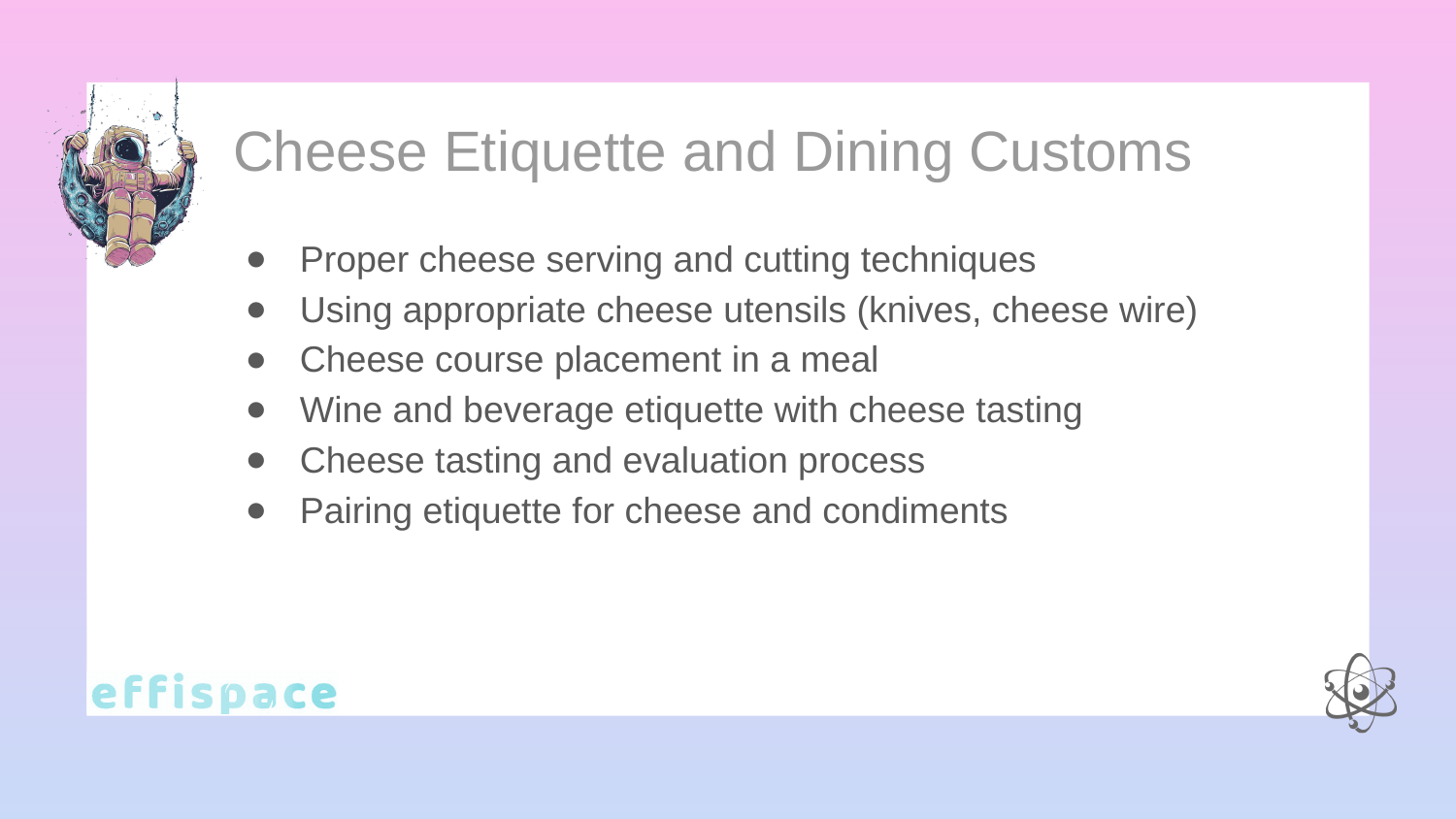

# Cheese Etiquette and Dining Customs
Proper cheese serving and cutting techniques
Using appropriate cheese utensils (knives, cheese wire)
Cheese course placement in a meal
Wine and beverage etiquette with cheese tasting
Cheese tasting and evaluation process
Pairing etiquette for cheese and condiments